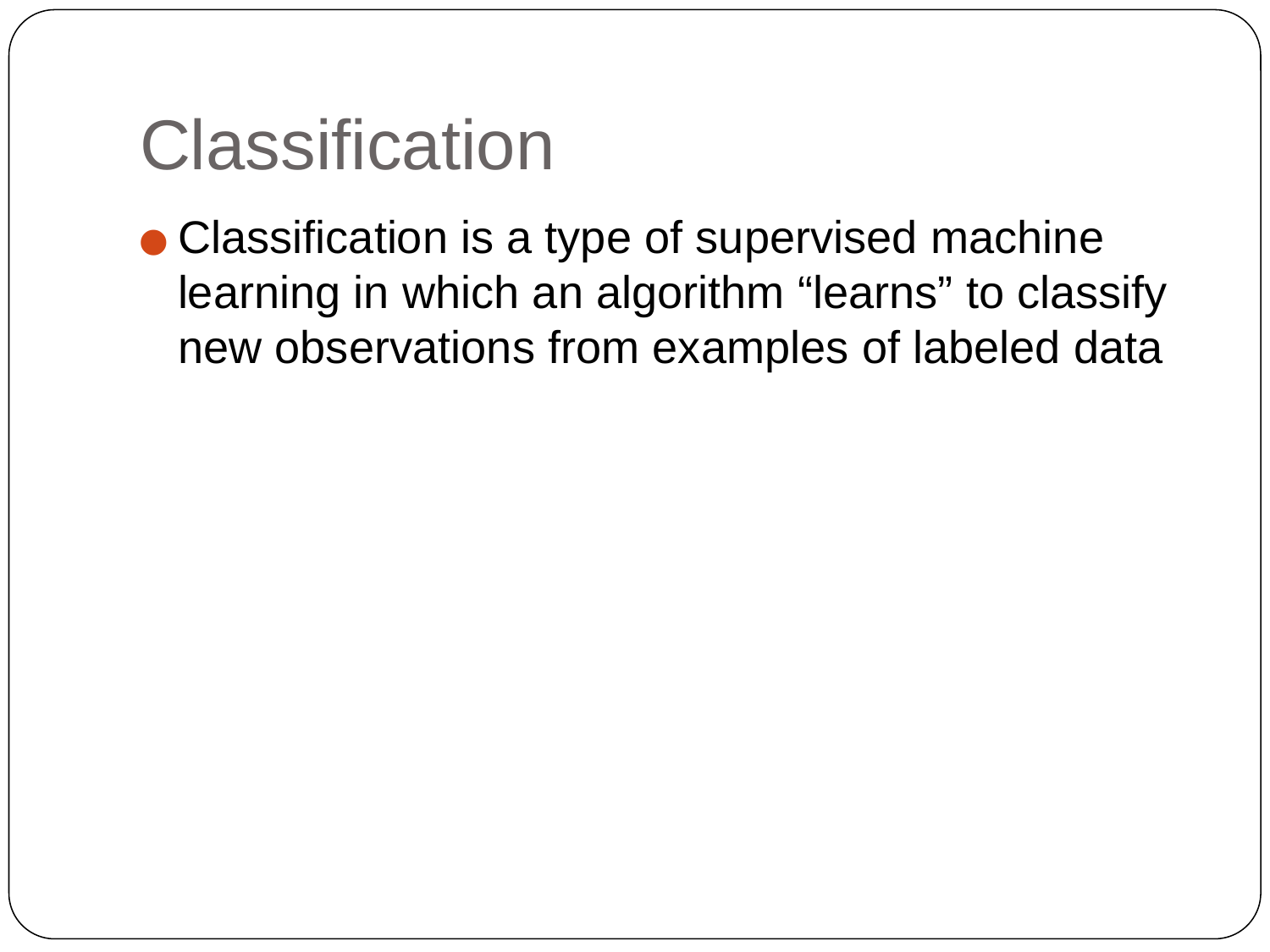

# Classification
Classification is a type of supervised machine learning in which an algorithm “learns” to classify new observations from examples of labeled data